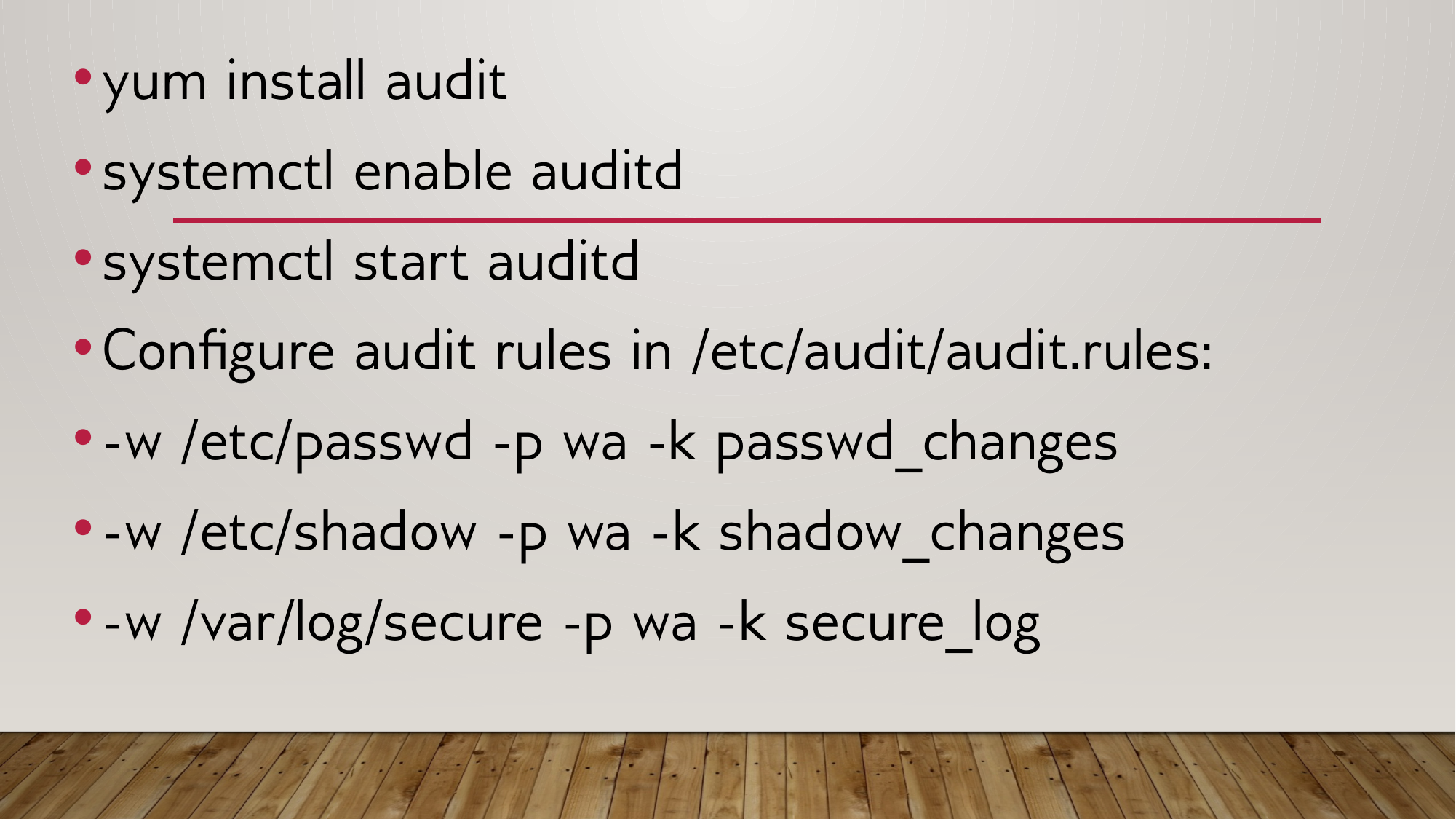

yum install audit
systemctl enable auditd
systemctl start auditd
Configure audit rules in /etc/audit/audit.rules:
-w /etc/passwd -p wa -k passwd_changes
-w /etc/shadow -p wa -k shadow_changes
-w /var/log/secure -p wa -k secure_log